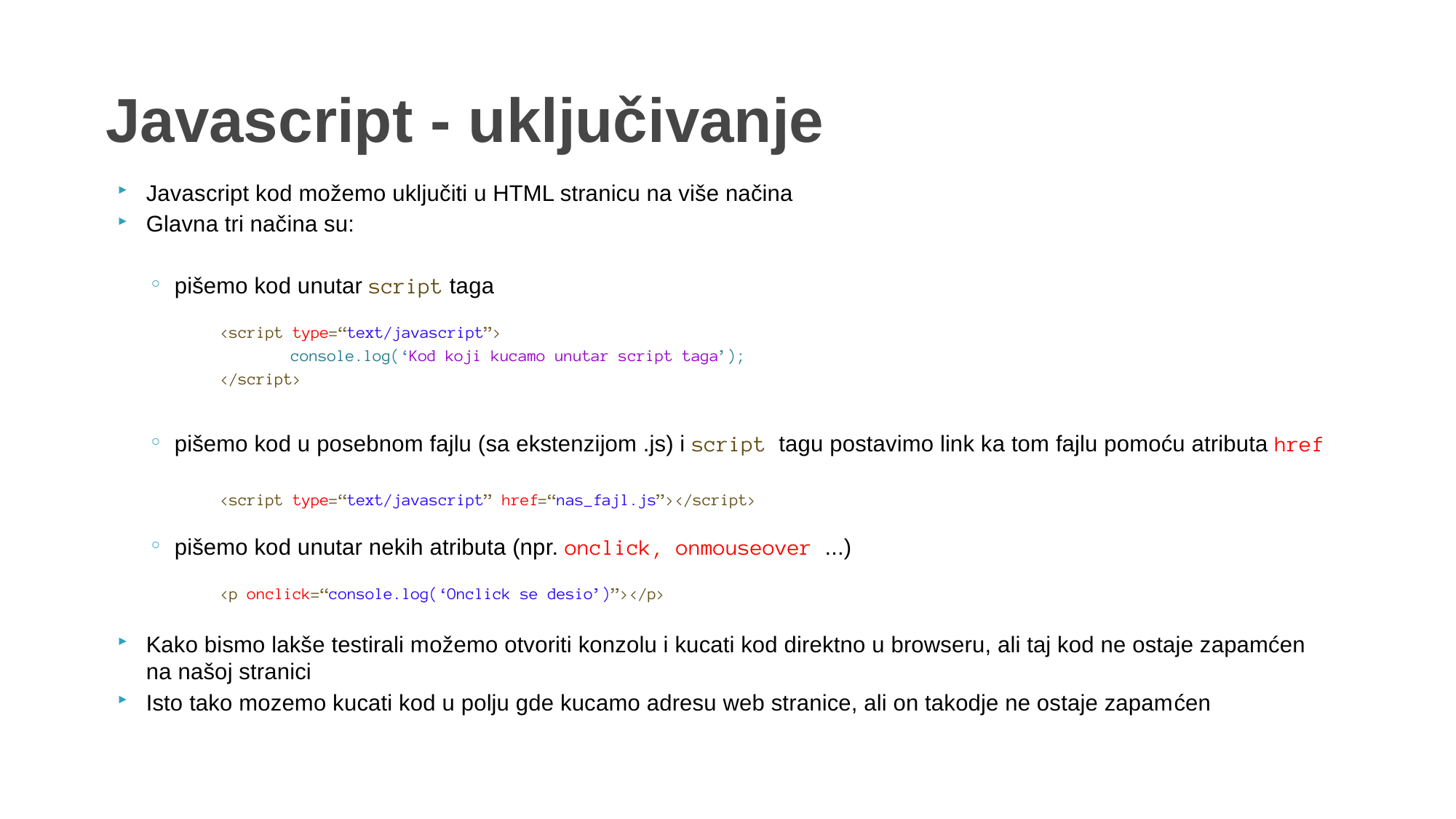

# Javascript - uključivanje
Javascript kod možemo uključiti u HTML stranicu na više načina
Glavna tri načina su:

pišemo kod unutar script taga

	<script type=“text/javascript”>
		console.log(‘Kod koji kucamo unutar script taga’);
	</script>

pišemo kod u posebnom fajlu (sa ekstenzijom .js) i script tagu postavimo link ka tom fajlu pomoću atributa href

	<script type=“text/javascript” href=“nas_fajl.js”></script>

pišemo kod unutar nekih atributa (npr. onclick, onmouseover ...)

	<p onclick=“console.log(‘Onclick se desio’)”></p>

Kako bismo lakše testirali možemo otvoriti konzolu i kucati kod direktno u browseru, ali taj kod ne ostaje zapamćen na našoj stranici
Isto tako mozemo kucati kod u polju gde kucamo adresu web stranice, ali on takodje ne ostaje zapamćen